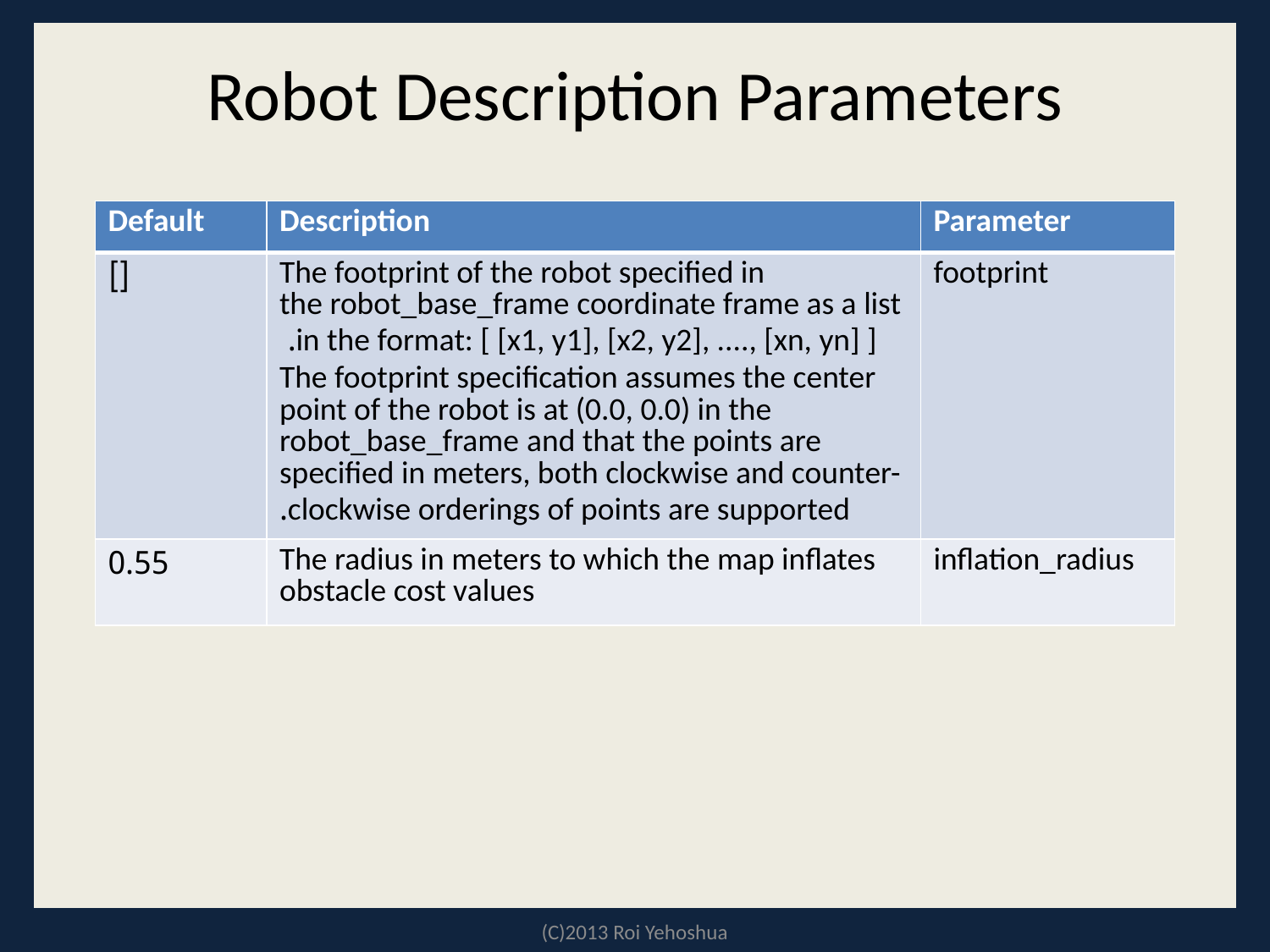

# Robot Description Parameters
| Default | Description | Parameter |
| --- | --- | --- |
| [] | The footprint of the robot specified in the robot\_base\_frame coordinate frame as a list in the format: [ [x1, y1], [x2, y2], ...., [xn, yn] ]. The footprint specification assumes the center point of the robot is at (0.0, 0.0) in the robot\_base\_frame and that the points are specified in meters, both clockwise and counter-clockwise orderings of points are supported. | footprint |
| 0.55 | The radius in meters to which the map inflates obstacle cost values | inflation\_radius |
(C)2013 Roi Yehoshua